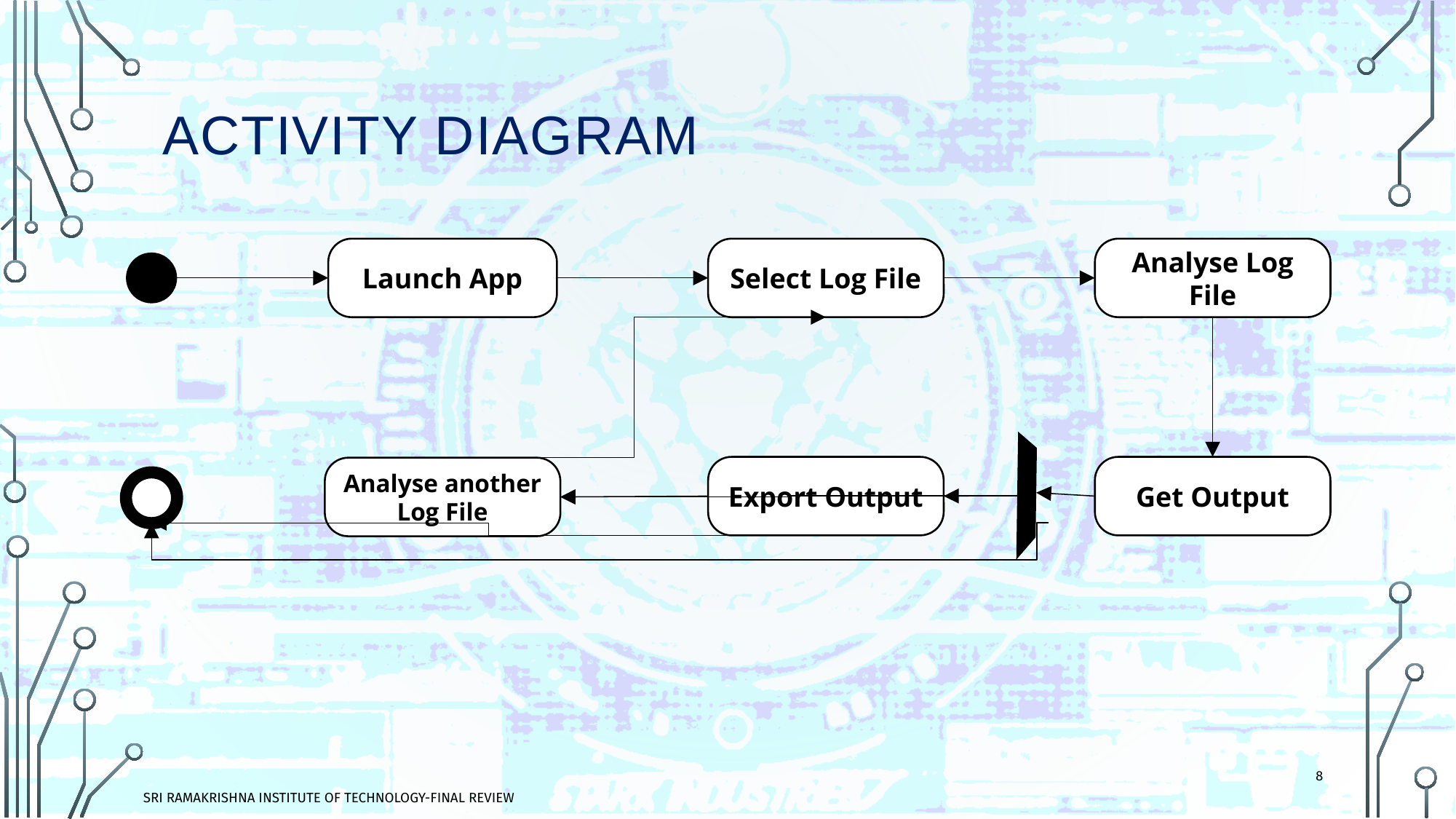

# ACTIVITY DIAGRAM
Launch App
Select Log File
Analyse Log File

Export Output
Get Output
Analyse another Log File

8
Sri Ramakrishna Institute Of Technology-Final Review